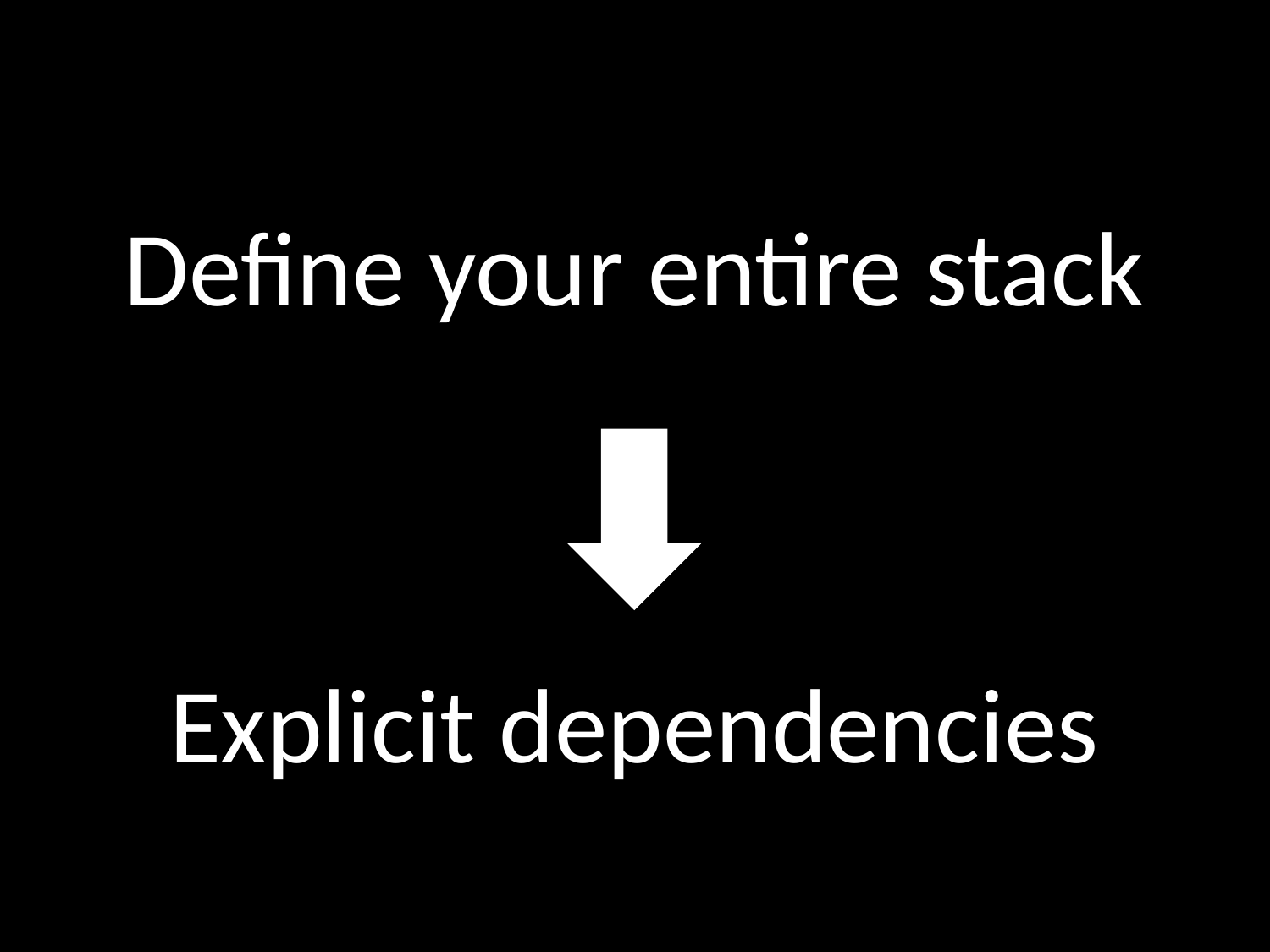

# Define your entire stack Explicit dependencies